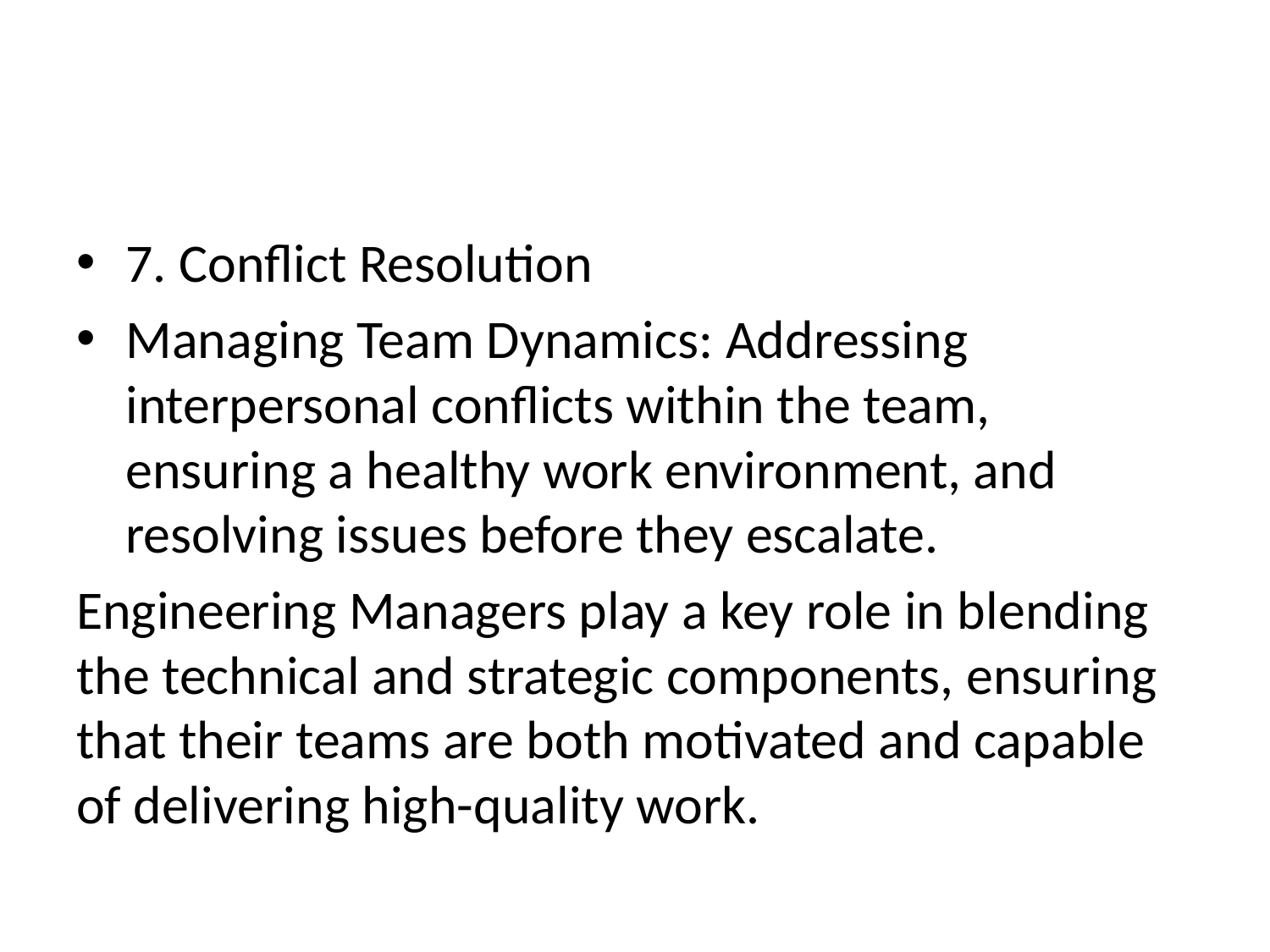

#
7. Conflict Resolution
Managing Team Dynamics: Addressing interpersonal conflicts within the team, ensuring a healthy work environment, and resolving issues before they escalate.
Engineering Managers play a key role in blending the technical and strategic components, ensuring that their teams are both motivated and capable of delivering high-quality work.